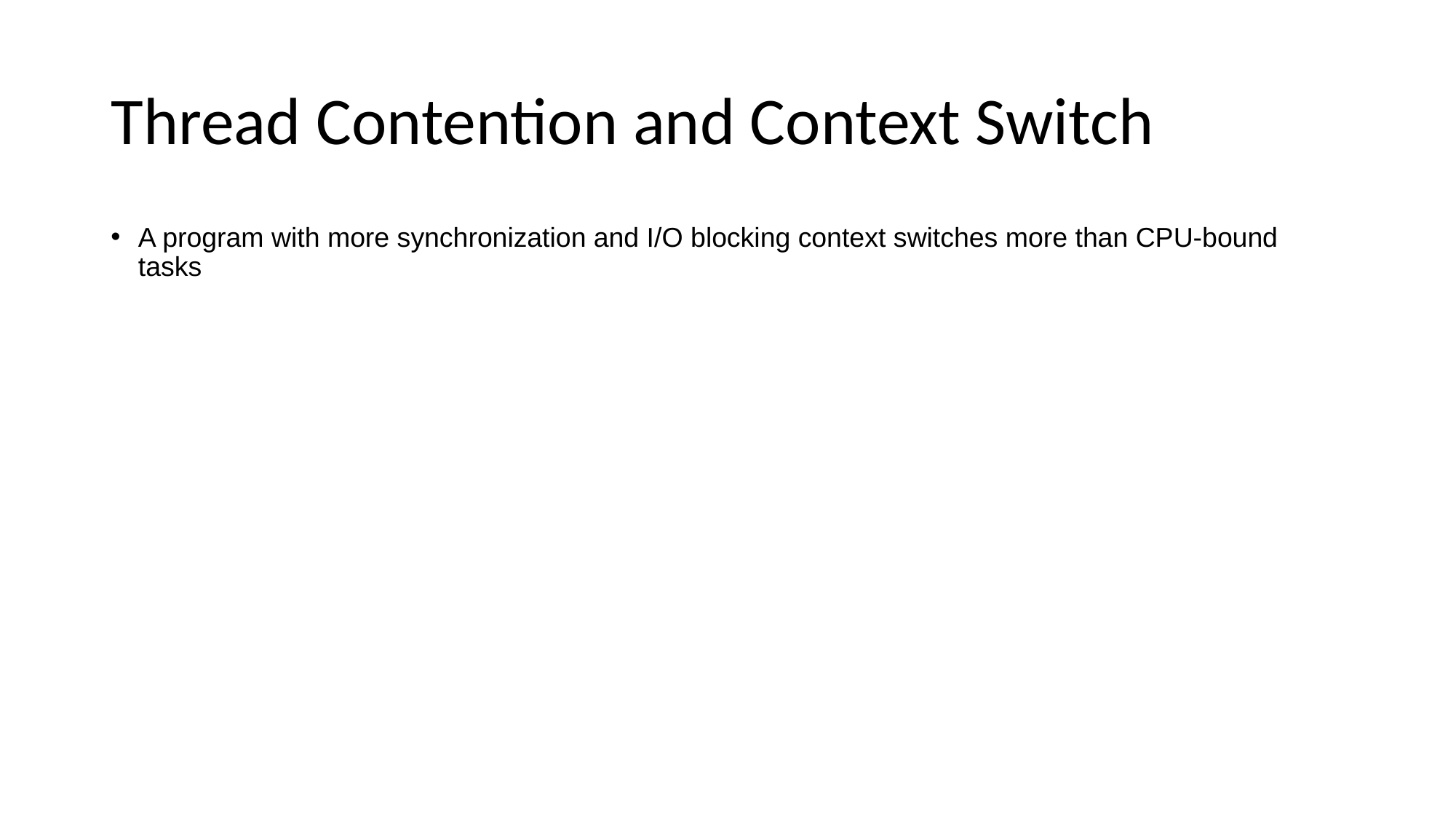

# Thread Contention and Context Switch
A program with more synchronization and I/O blocking context switches more than CPU-bound tasks